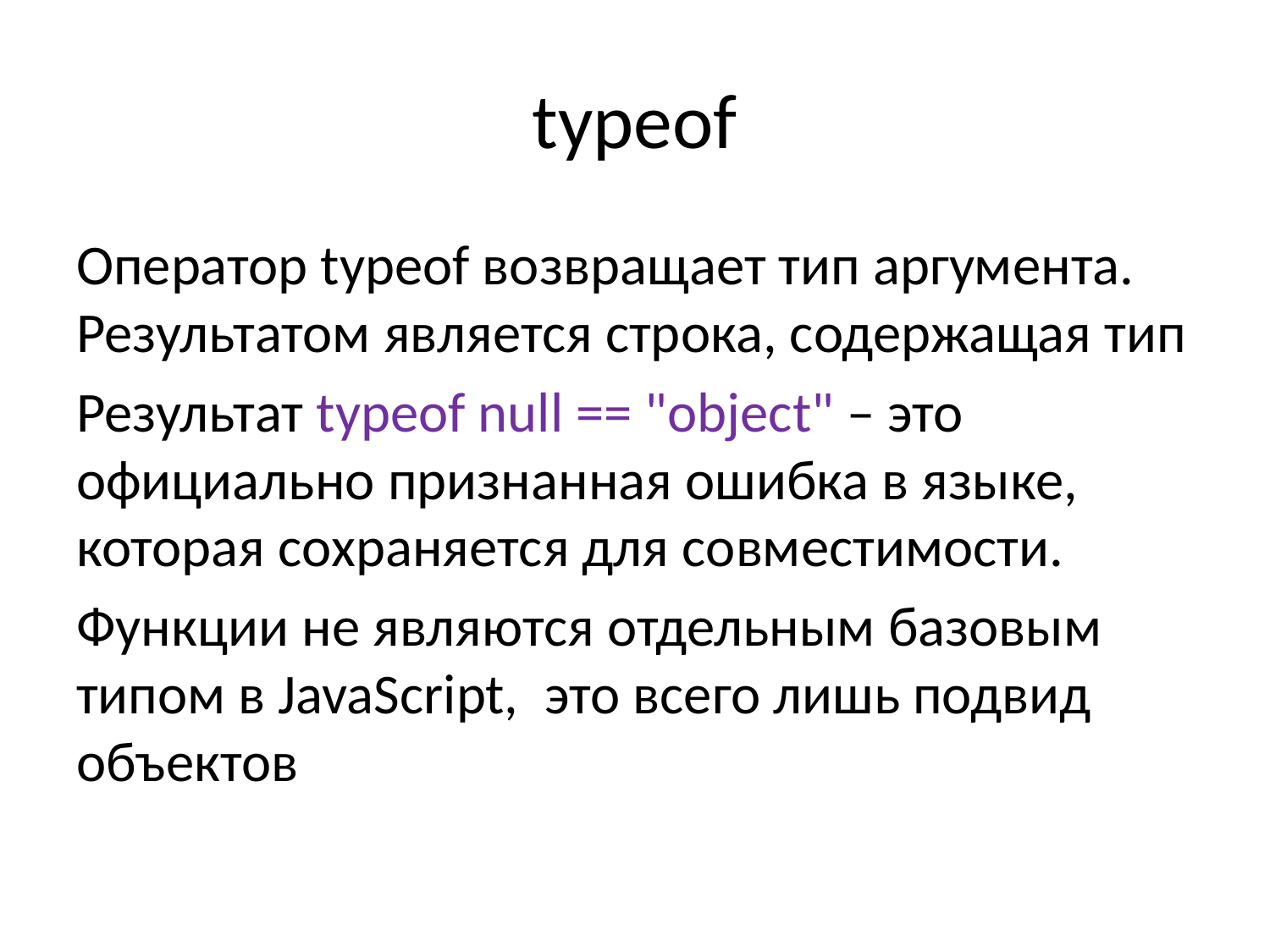

# typeof
Оператор typeof возвращает тип аргумента. Результатом является строка, содержащая тип
Результат typeof null == "object" – это официально признанная ошибка в языке, которая сохраняется для совместимости.
Функции не являются отдельным базовым типом в JavaScript,  это всего лишь подвид объектов